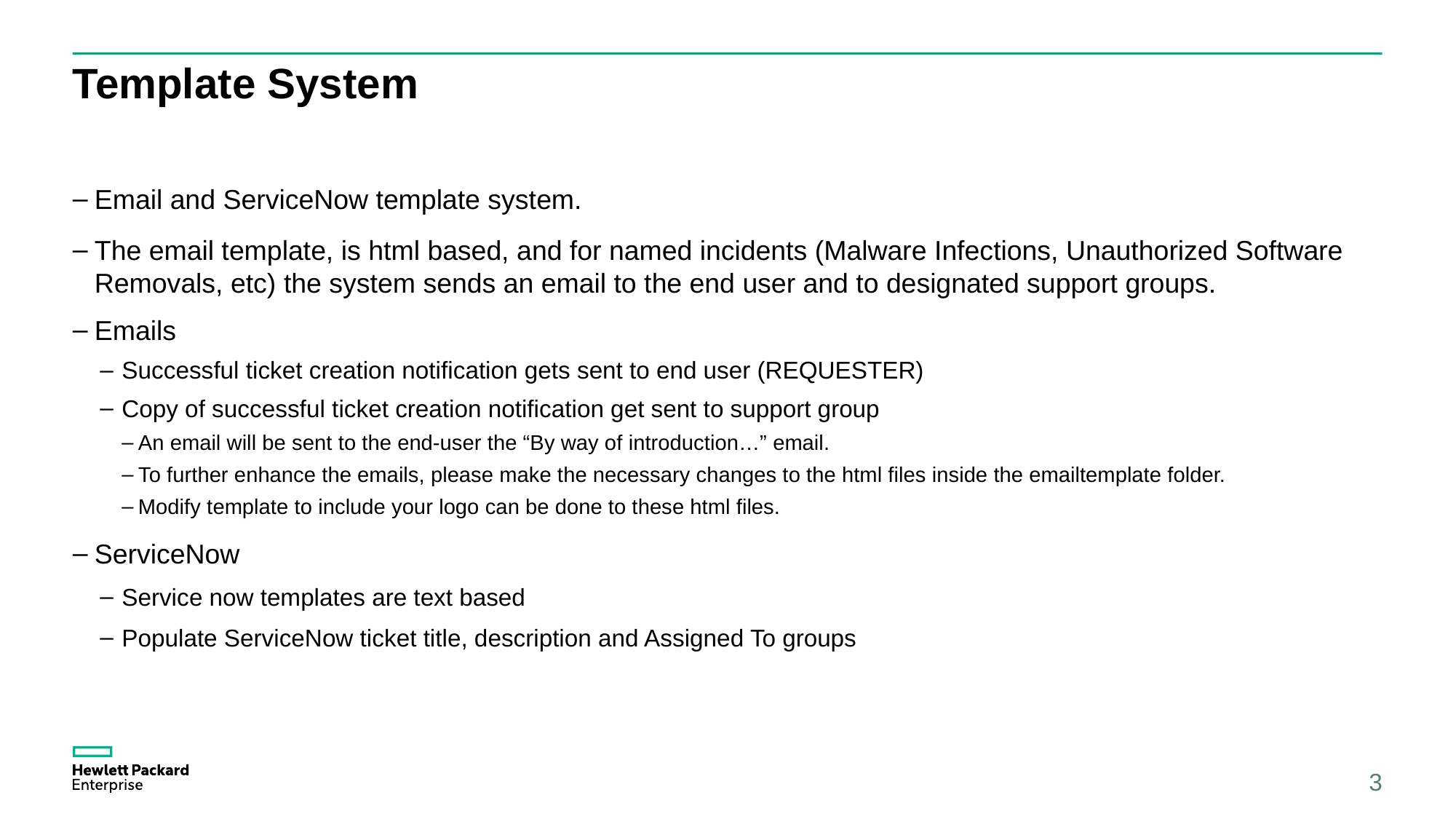

# Template System
Email and ServiceNow template system.
The email template, is html based, and for named incidents (Malware Infections, Unauthorized Software Removals, etc) the system sends an email to the end user and to designated support groups.
Emails
Successful ticket creation notification gets sent to end user (REQUESTER)
Copy of successful ticket creation notification get sent to support group
An email will be sent to the end-user the “By way of introduction…” email.
To further enhance the emails, please make the necessary changes to the html files inside the emailtemplate folder.
Modify template to include your logo can be done to these html files.
ServiceNow
Service now templates are text based
Populate ServiceNow ticket title, description and Assigned To groups

3